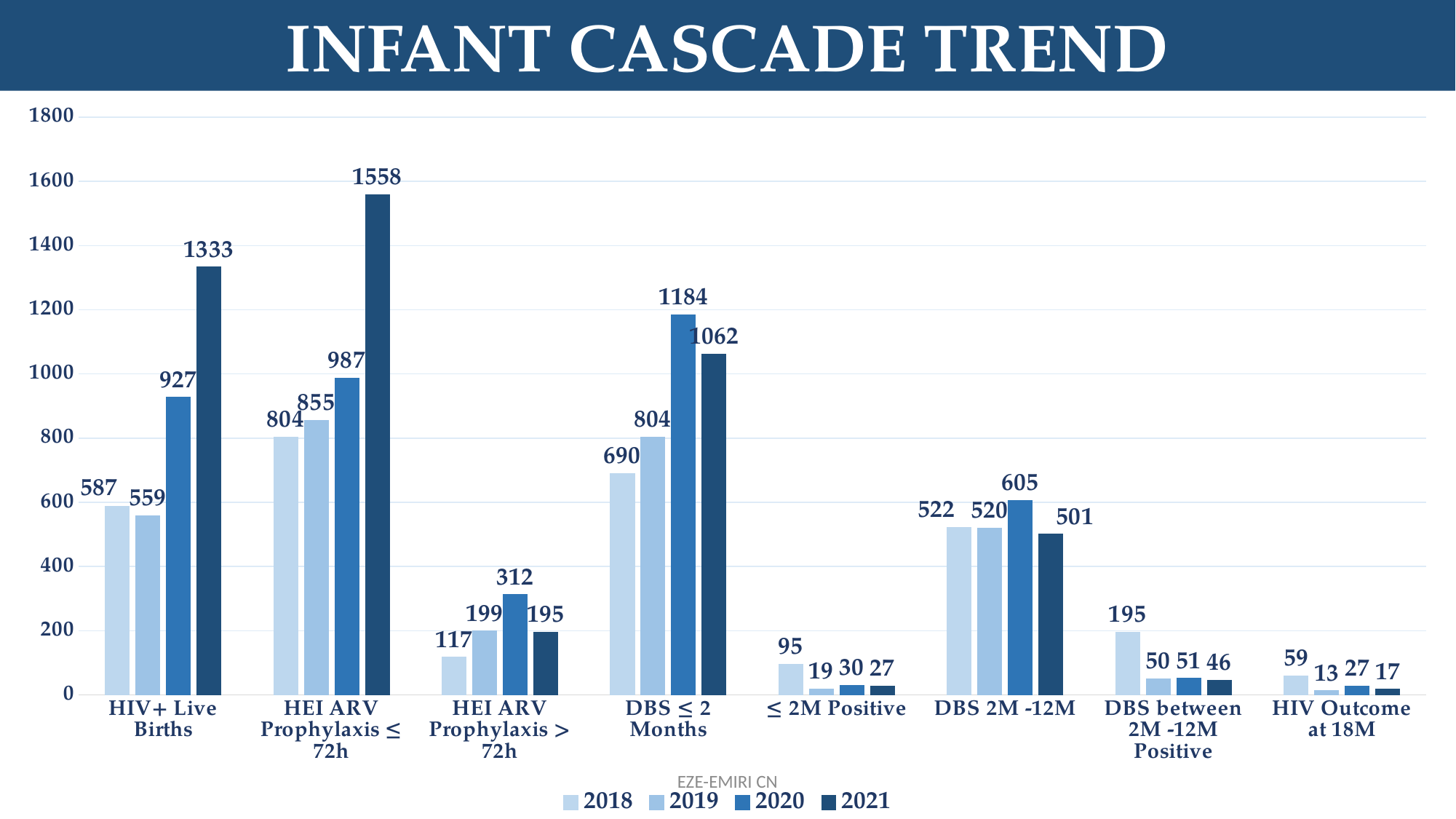

INFANT CASCADE TREND

### Chart

| Category | 2018 | 2019 | 2020 | 2021 |
|---|---|---|---|---|
| HIV+ Live Births | 587.0 | 559.0 | 927.0 | 1333.0 |
| HEI ARV Prophylaxis ≤ 72h | 804.0 | 855.0 | 987.0 | 1558.0 |
| HEI ARV Prophylaxis > 72h | 117.0 | 199.0 | 312.0 | 195.0 |
| DBS ≤ 2 Months | 690.0 | 804.0 | 1184.0 | 1062.0 |
| ≤ 2M Positive | 95.0 | 19.0 | 30.0 | 27.0 |
| DBS 2M -12M | 522.0 | 520.0 | 605.0 | 501.0 |
| DBS between 2M -12M Positive | 195.0 | 50.0 | 51.0 | 46.0 |
| HIV Outcome at 18M | 59.0 | 13.0 | 27.0 | 17.0 |
EZE-EMIRI CN